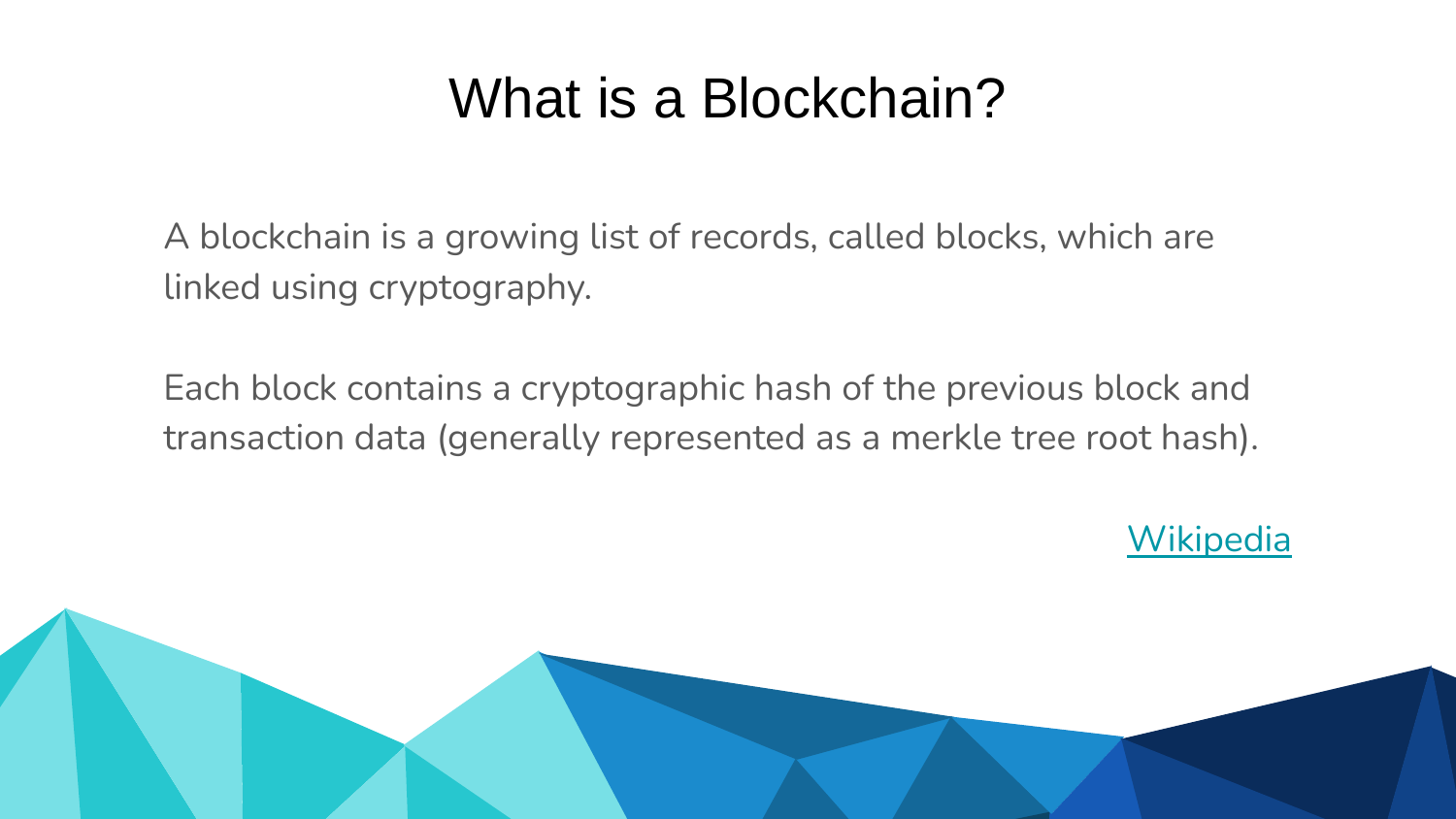

# What is a Blockchain?
A blockchain is a growing list of records, called blocks, which are linked using cryptography.

Each block contains a cryptographic hash of the previous block and transaction data (generally represented as a merkle tree root hash).

Wikipedia